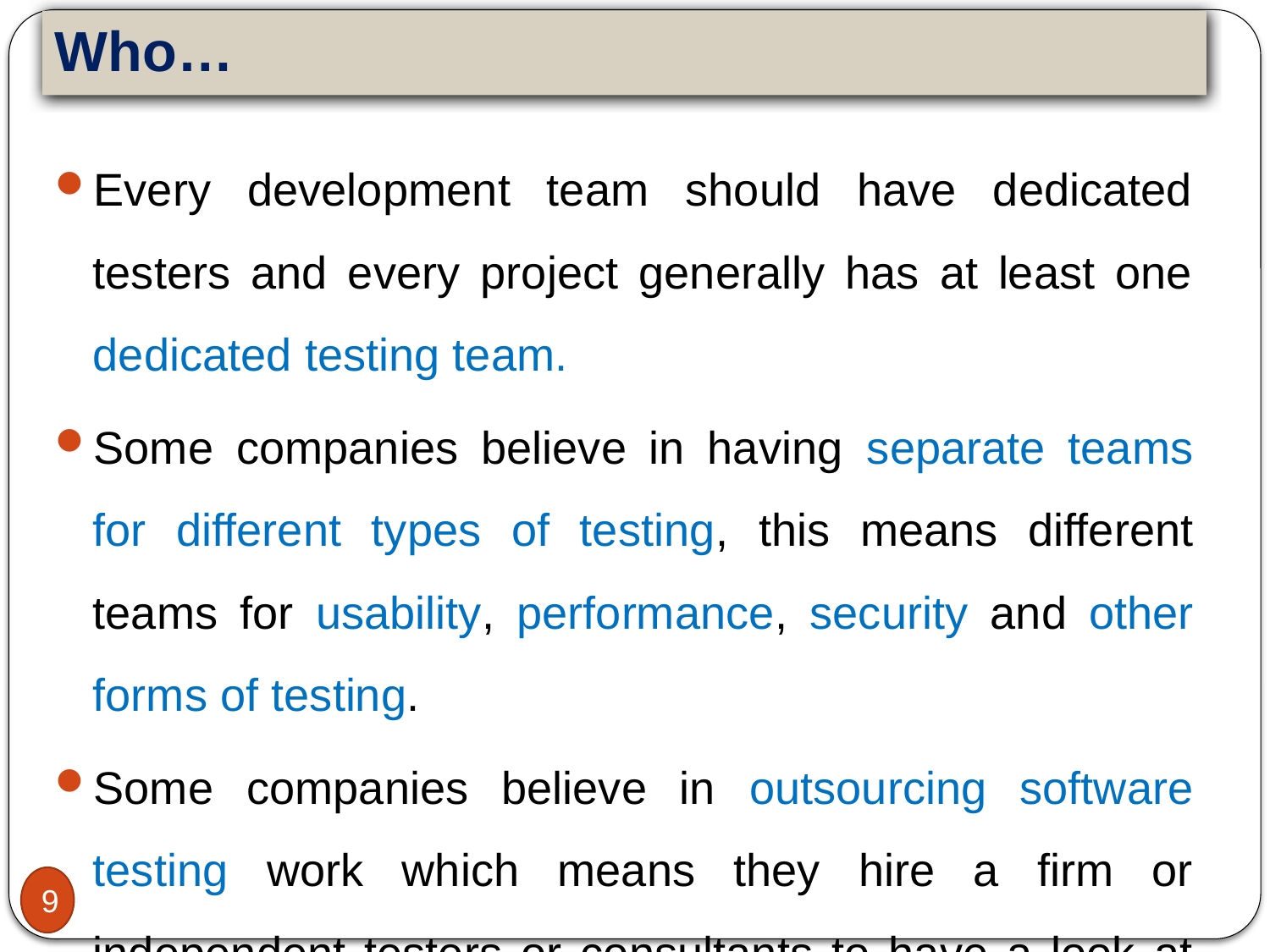

# Who…
Every development team should have dedicated testers and every project generally has at least one dedicated testing team.
Some companies believe in having separate teams for different types of testing, this means different teams for usability, performance, security and other forms of testing.
Some companies believe in outsourcing software testing work which means they hire a firm or independent testers or consultants to have a look at and test their project.
9